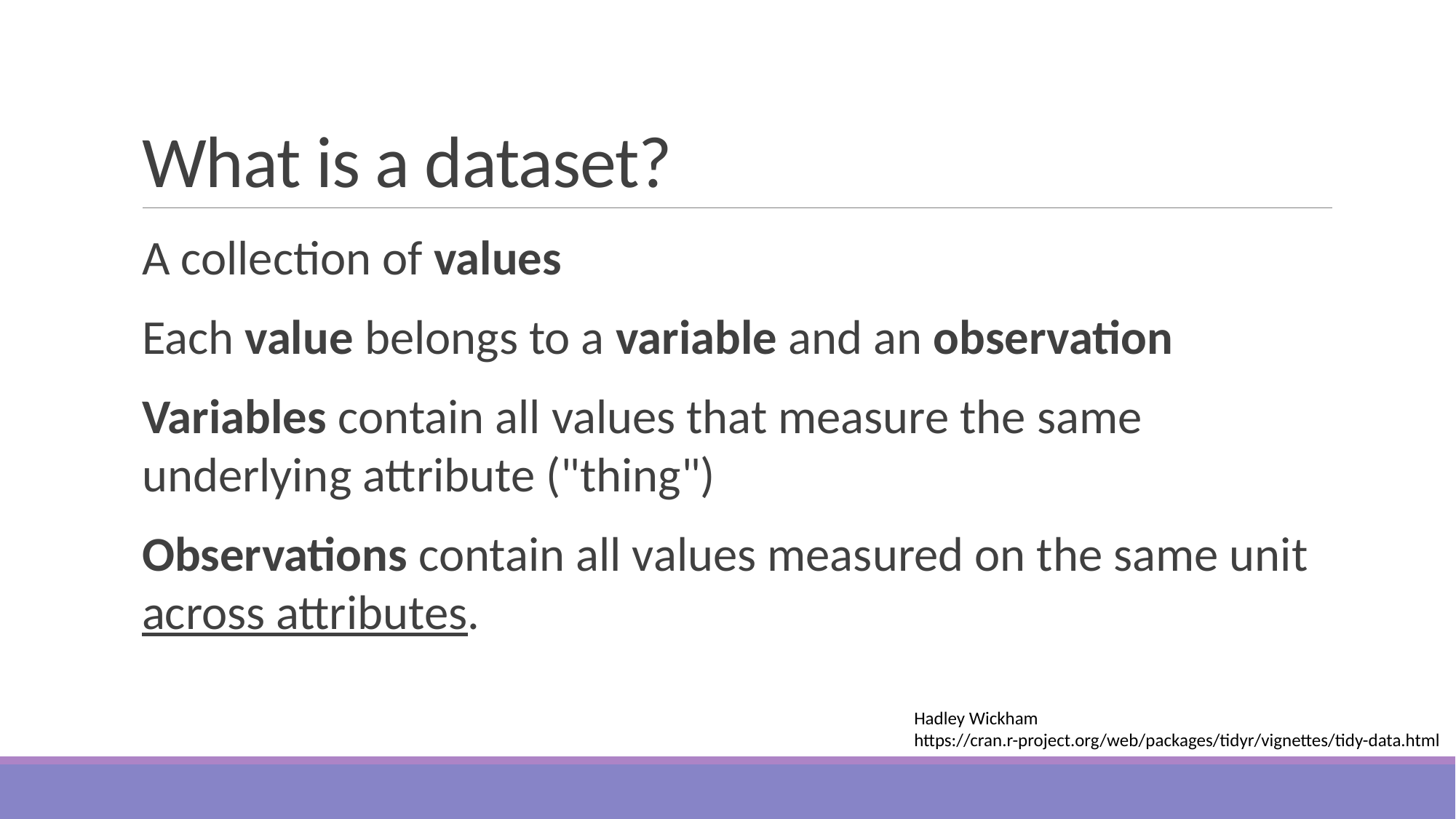

# What is a dataset?
A collection of values
Each value belongs to a variable and an observation
Variables contain all values that measure the same underlying attribute ("thing")
Observations contain all values measured on the same unit across attributes.
Hadley Wickham
https://cran.r-project.org/web/packages/tidyr/vignettes/tidy-data.html